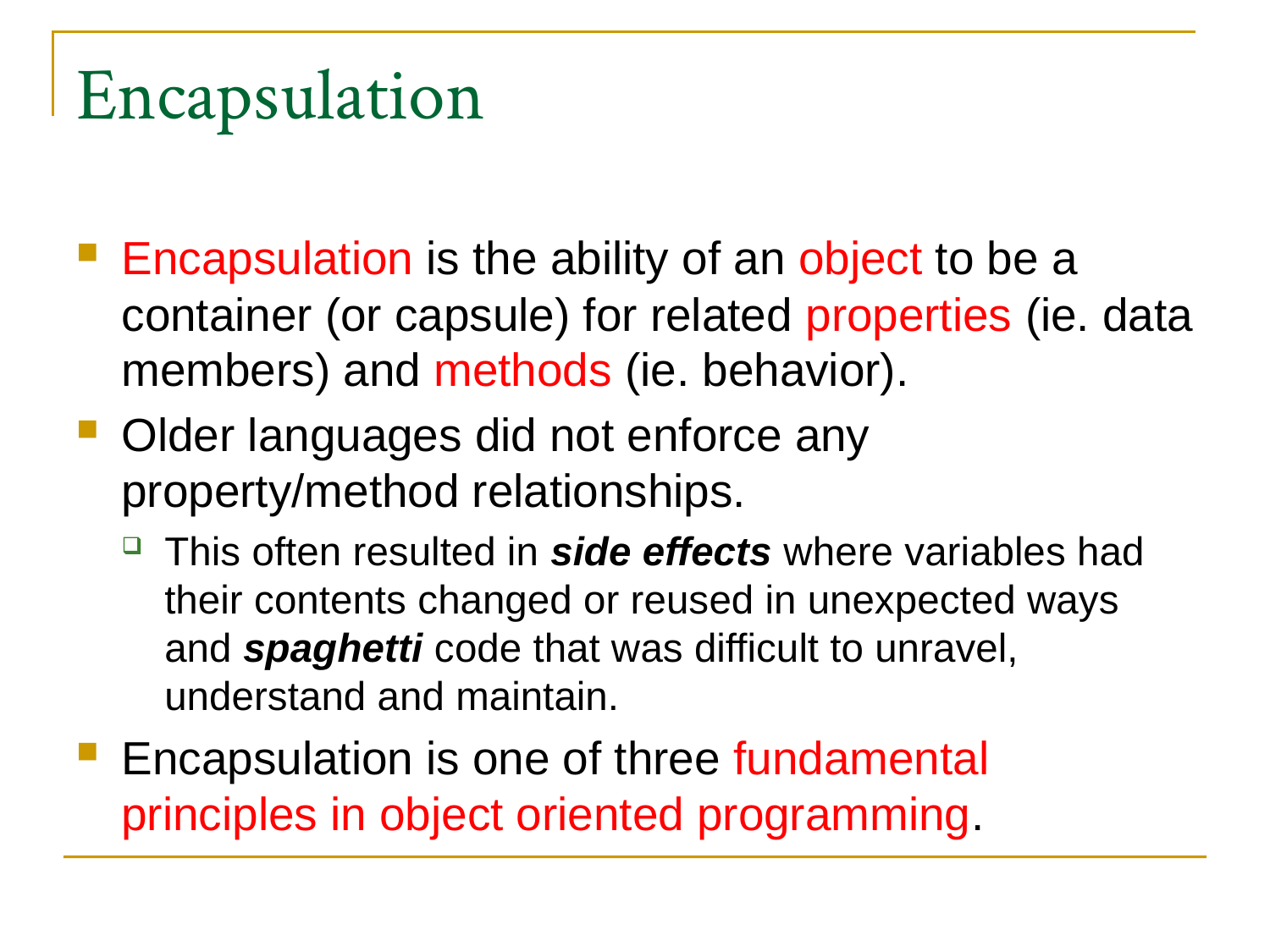

# Encapsulation
Encapsulation is the ability of an object to be a container (or capsule) for related properties (ie. data members) and methods (ie. behavior).
Older languages did not enforce any property/method relationships.
This often resulted in side effects where variables had their contents changed or reused in unexpected ways and spaghetti code that was difficult to unravel, understand and maintain.
Encapsulation is one of three fundamental principles in object oriented programming.